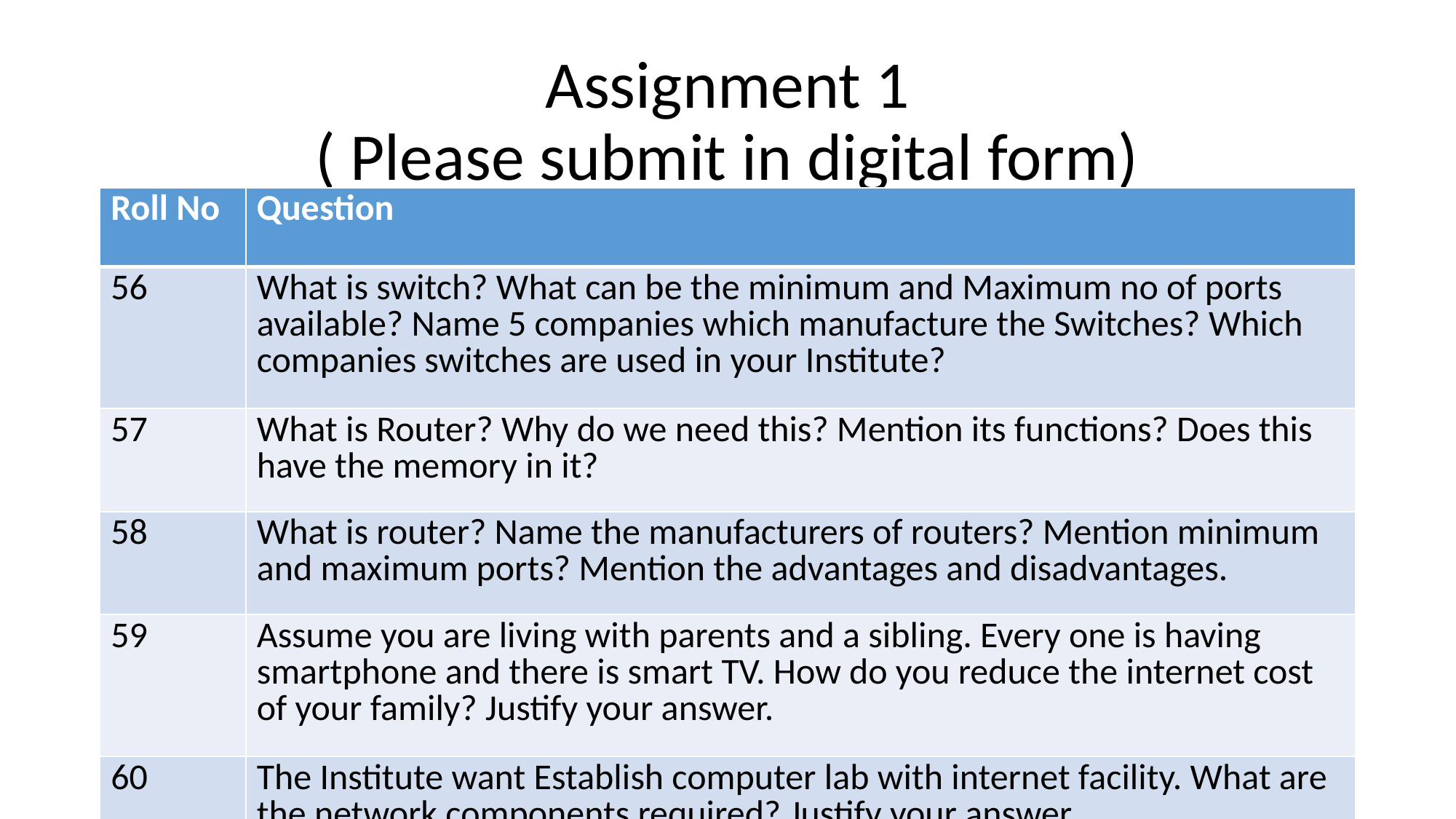

# Assignment 1 ( Please submit in digital form)
| Roll No | Question |
| --- | --- |
| 56 | What is switch? What can be the minimum and Maximum no of ports available? Name 5 companies which manufacture the Switches? Which companies switches are used in your Institute? |
| 57 | What is Router? Why do we need this? Mention its functions? Does this have the memory in it? |
| 58 | What is router? Name the manufacturers of routers? Mention minimum and maximum ports? Mention the advantages and disadvantages. |
| 59 | Assume you are living with parents and a sibling. Every one is having smartphone and there is smart TV. How do you reduce the internet cost of your family? Justify your answer. |
| 60 | The Institute want Establish computer lab with internet facility. What are the network components required? Justify your answer. |